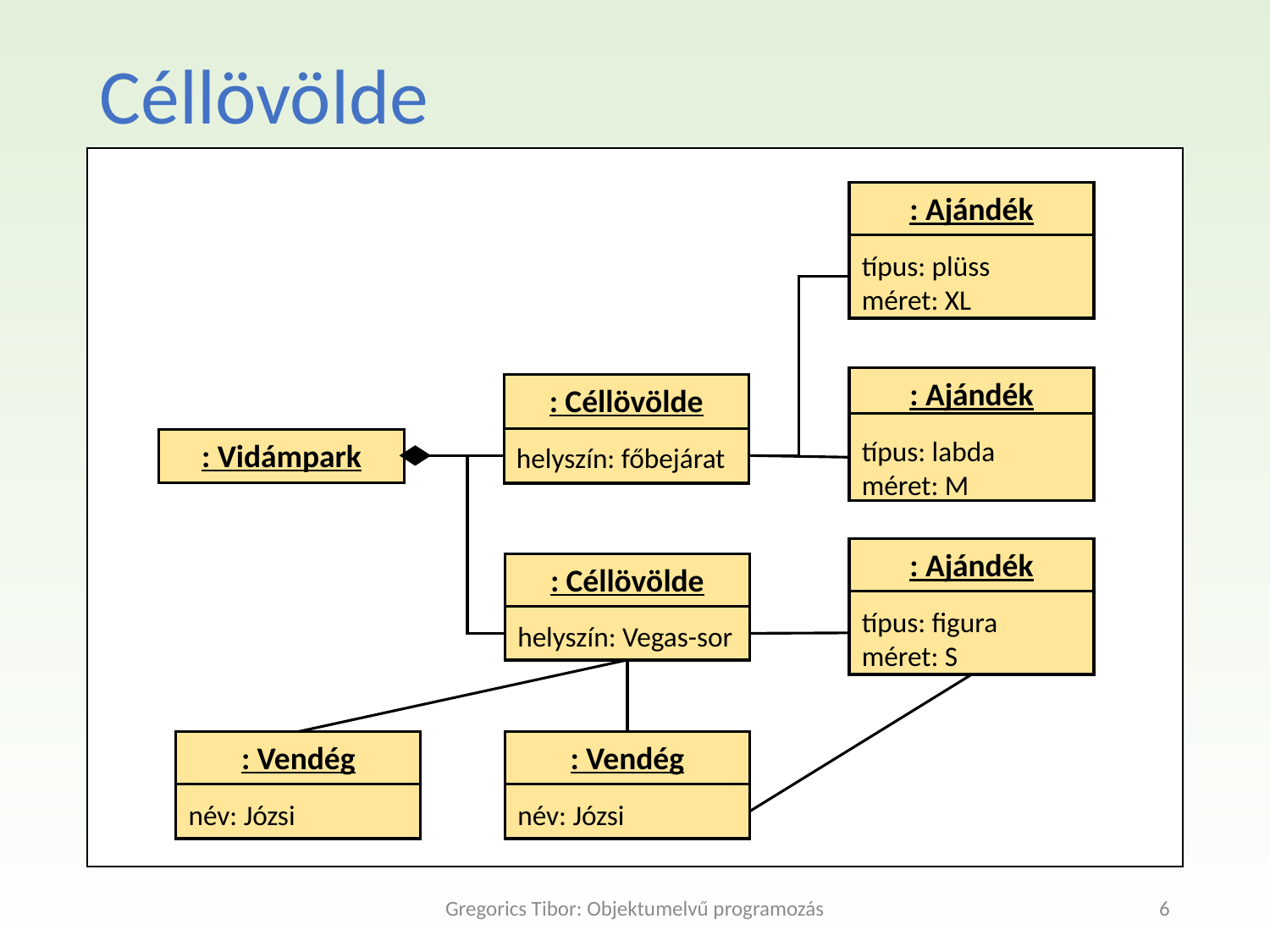

Céllövölde

: Ajándék

típus: plüss
méret: XL

: Ajándék

típus: labda
méret: M
: Céllövölde

helyszín: főbejárat

: Vidámpark

: Ajándék

típus: figura
méret: S
: Céllövölde

helyszín: Vegas-sor

: Vendég

név: Józsi
: Vendég

név: Józsi

Gregorics Tibor: Objektumelvű programozás
6